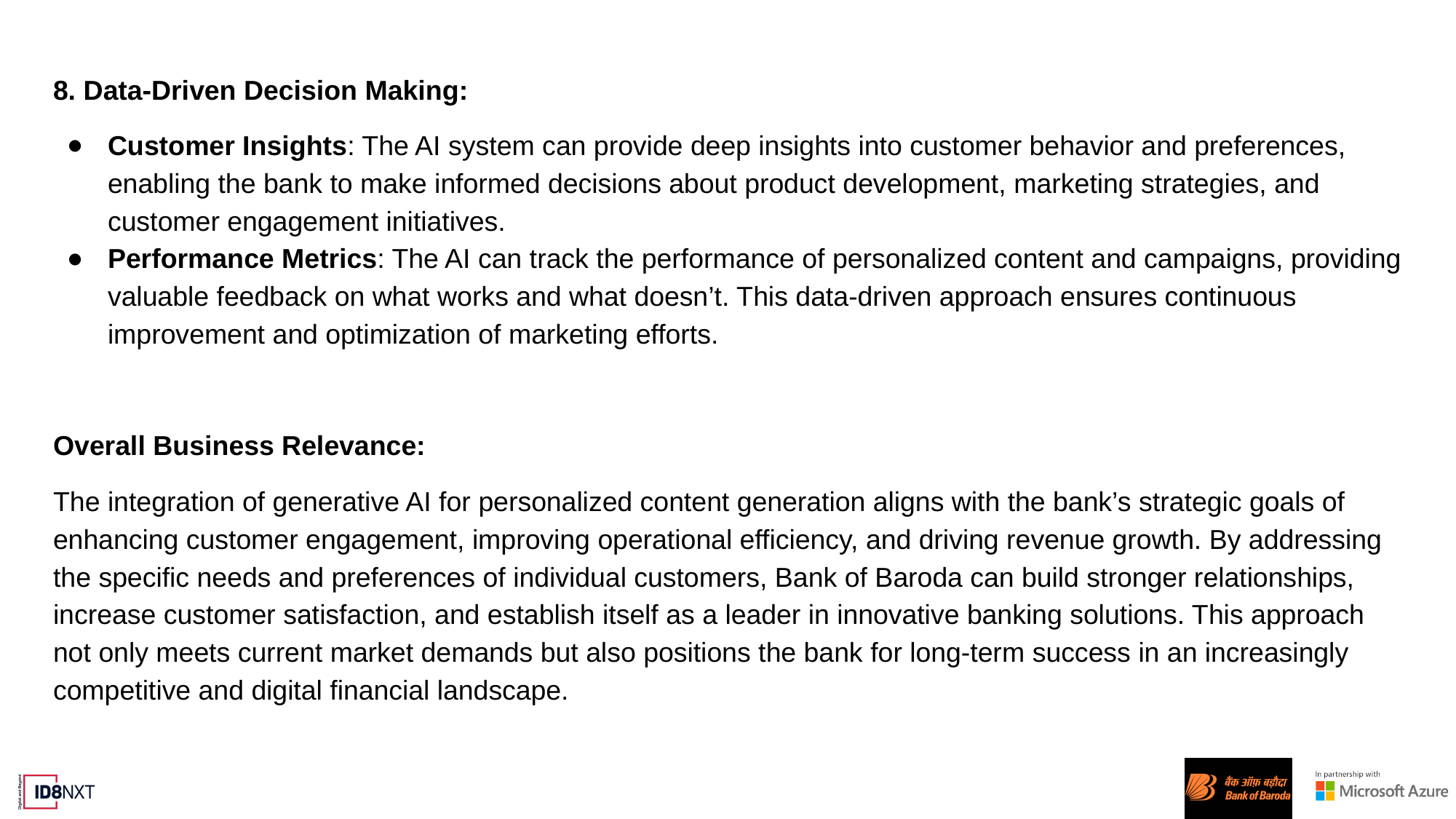

8. Data-Driven Decision Making:
Customer Insights: The AI system can provide deep insights into customer behavior and preferences, enabling the bank to make informed decisions about product development, marketing strategies, and customer engagement initiatives.
Performance Metrics: The AI can track the performance of personalized content and campaigns, providing valuable feedback on what works and what doesn’t. This data-driven approach ensures continuous improvement and optimization of marketing efforts.

Overall Business Relevance:
The integration of generative AI for personalized content generation aligns with the bank’s strategic goals of enhancing customer engagement, improving operational efficiency, and driving revenue growth. By addressing the specific needs and preferences of individual customers, Bank of Baroda can build stronger relationships, increase customer satisfaction, and establish itself as a leader in innovative banking solutions. This approach not only meets current market demands but also positions the bank for long-term success in an increasingly competitive and digital financial landscape.